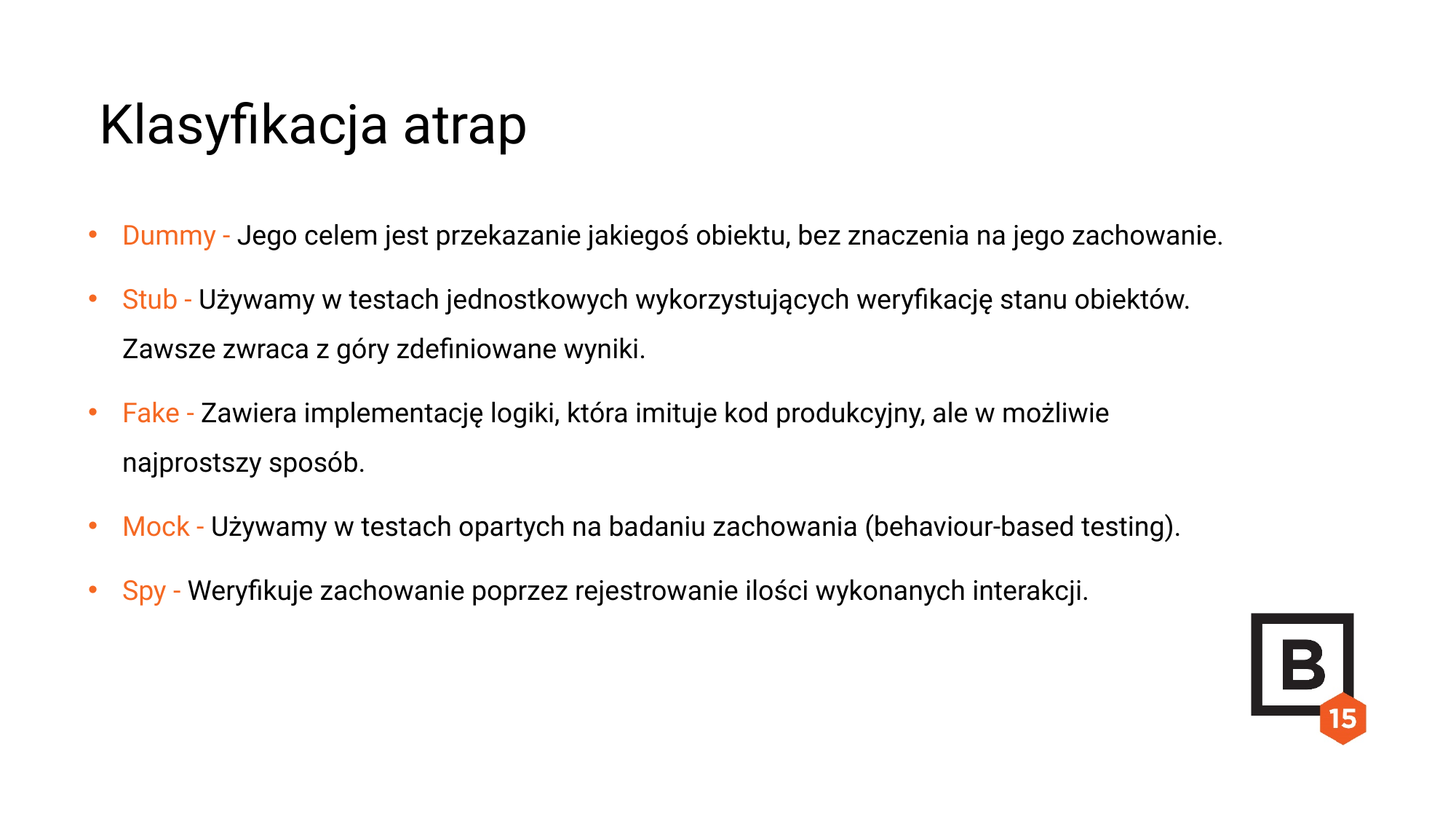

Klasyfikacja atrap
Dummy - Jego celem jest przekazanie jakiegoś obiektu, bez znaczenia na jego zachowanie.
Stub - Używamy w testach jednostkowych wykorzystujących weryfikację stanu obiektów. Zawsze zwraca z góry zdefiniowane wyniki.
Fake - Zawiera implementację logiki, która imituje kod produkcyjny, ale w możliwie najprostszy sposób.
Mock - Używamy w testach opartych na badaniu zachowania (behaviour-based testing).
Spy - Weryfikuje zachowanie poprzez rejestrowanie ilości wykonanych interakcji.